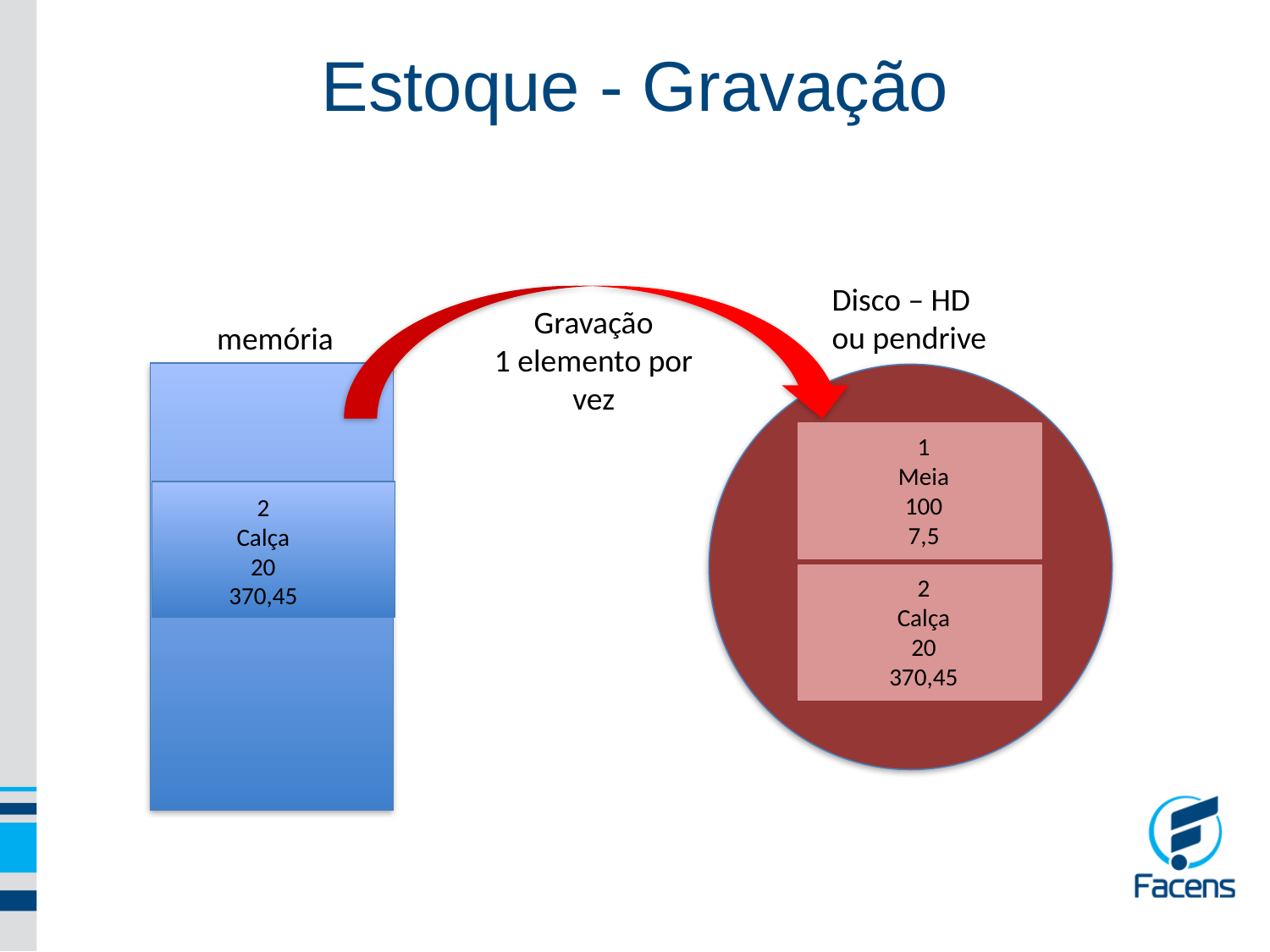

Estoque - Gravação

Disco – HD ou pendrive

Gravação
1 elemento por vez
memória

1
Meia
100
7,5

2
Calça
20
370,45

2
Calça
20
370,45